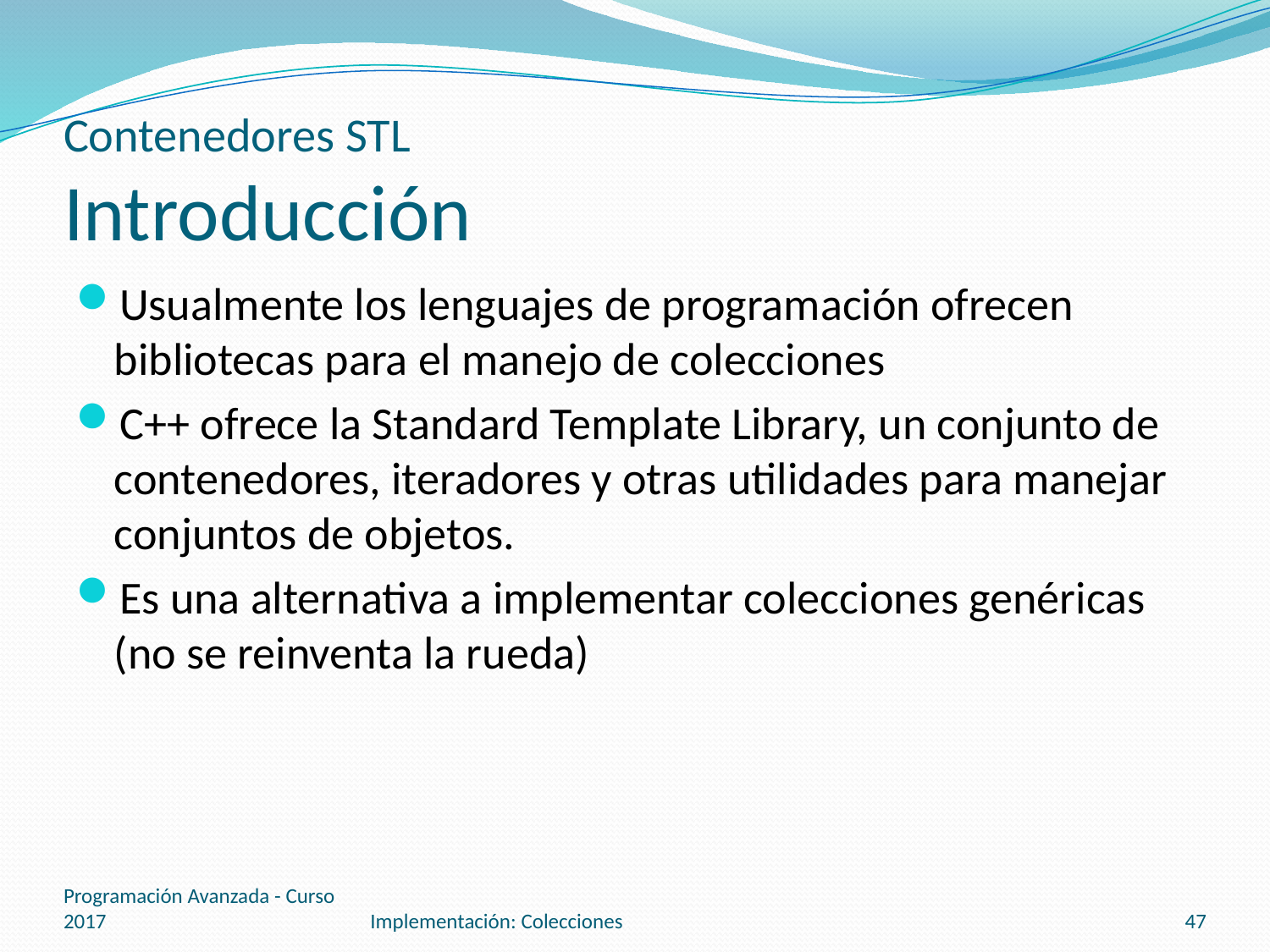

# Contenedores STL Introducción
Usualmente los lenguajes de programación ofrecen bibliotecas para el manejo de colecciones
C++ ofrece la Standard Template Library, un conjunto de contenedores, iteradores y otras utilidades para manejar conjuntos de objetos.
Es una alternativa a implementar colecciones genéricas (no se reinventa la rueda)
Programación Avanzada - Curso 2017
Implementación: Colecciones
47